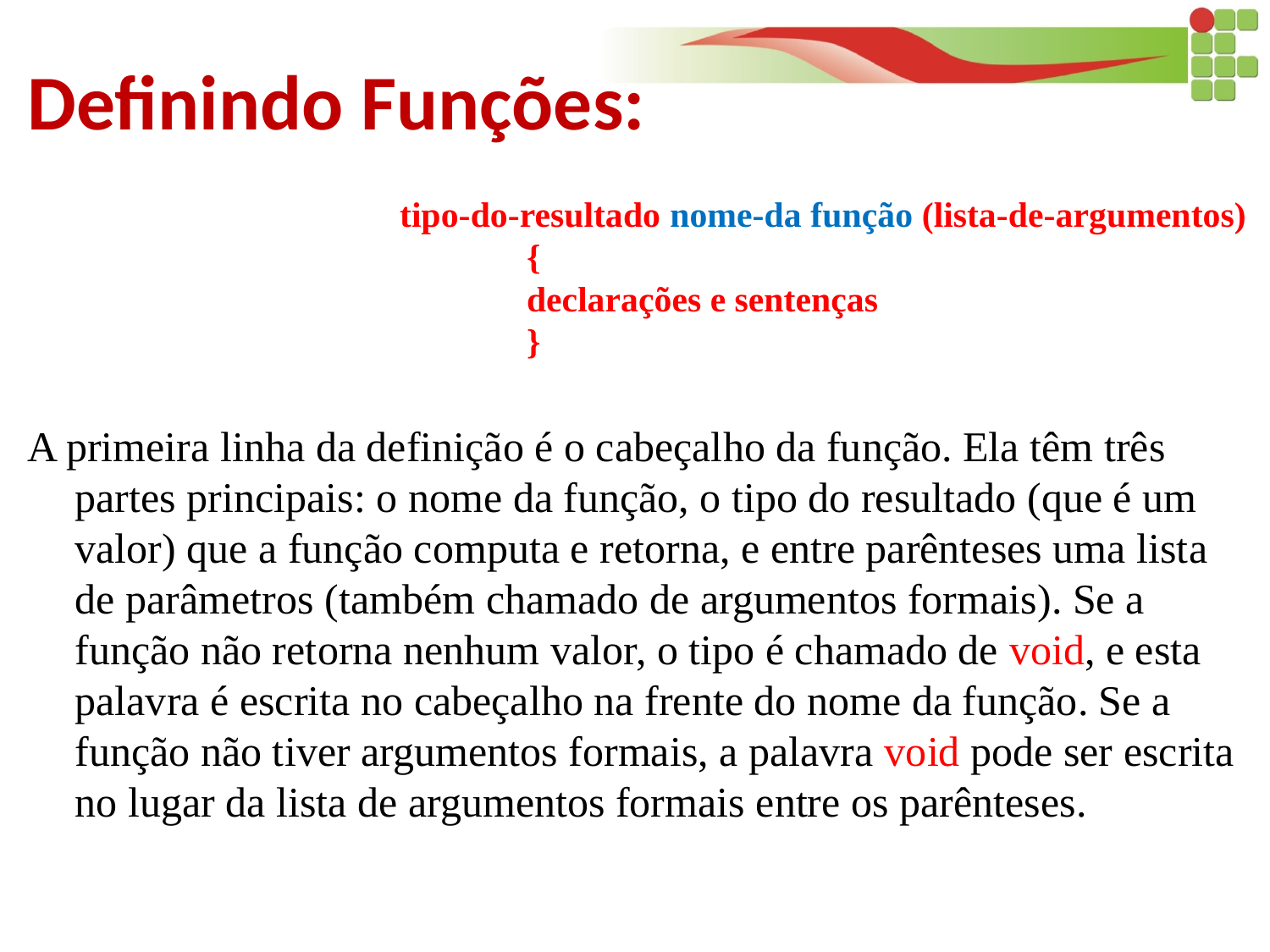

Definindo Funções:

A primeira linha da definição é o cabeçalho da função. Ela têm três partes principais: o nome da função, o tipo do resultado (que é um valor) que a função computa e retorna, e entre parênteses uma lista de parâmetros (também chamado de argumentos formais). Se a função não retorna nenhum valor, o tipo é chamado de void, e esta palavra é escrita no cabeçalho na frente do nome da função. Se a função não tiver argumentos formais, a palavra void pode ser escrita no lugar da lista de argumentos formais entre os parênteses.

tipo-do-resultado nome-da função (lista-de-argumentos)
	{
	declarações e sentenças
	}